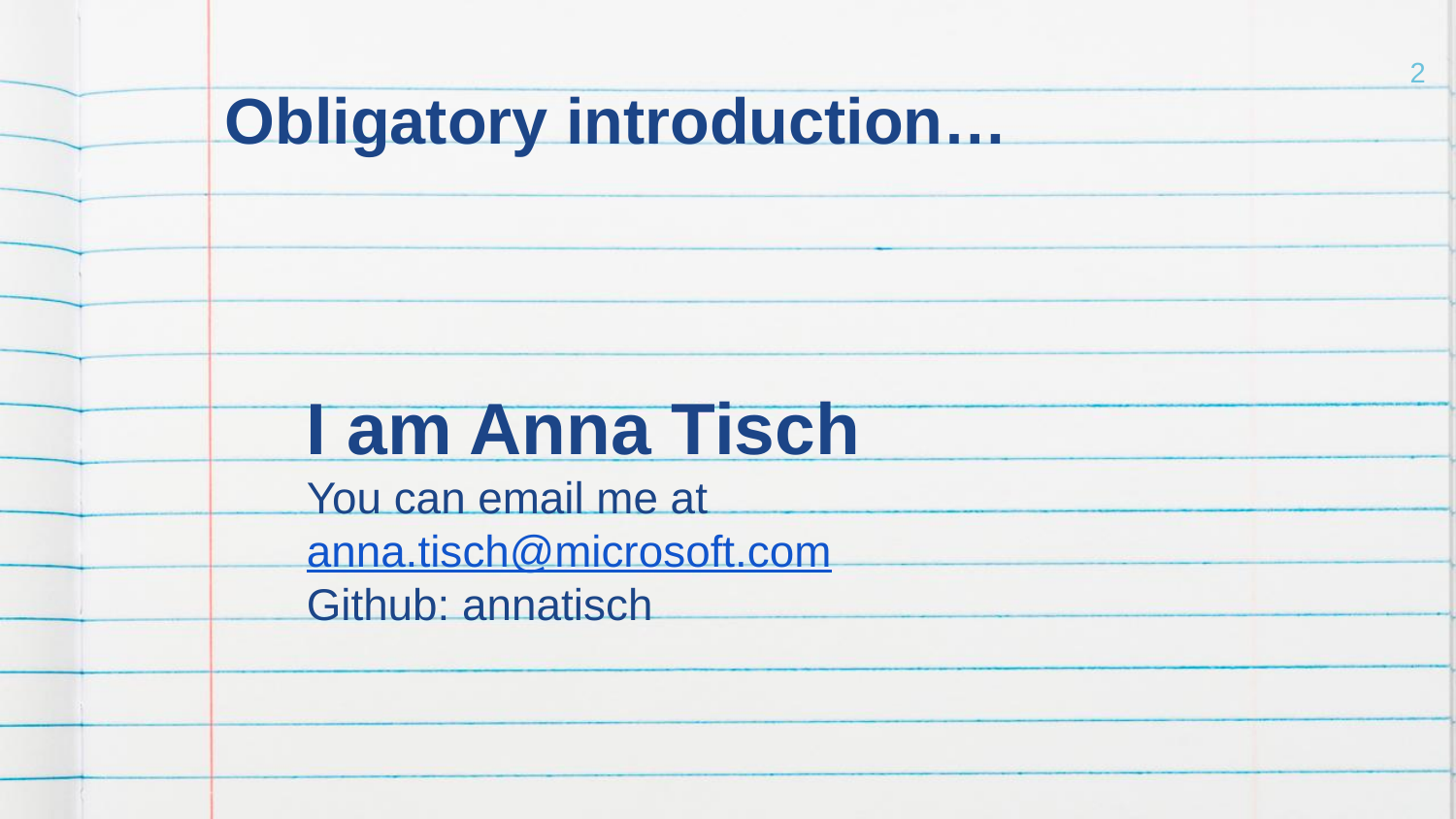

# Obligatory introduction…
2
I am Anna Tisch
You can email me at anna.tisch@microsoft.com
Github: annatisch